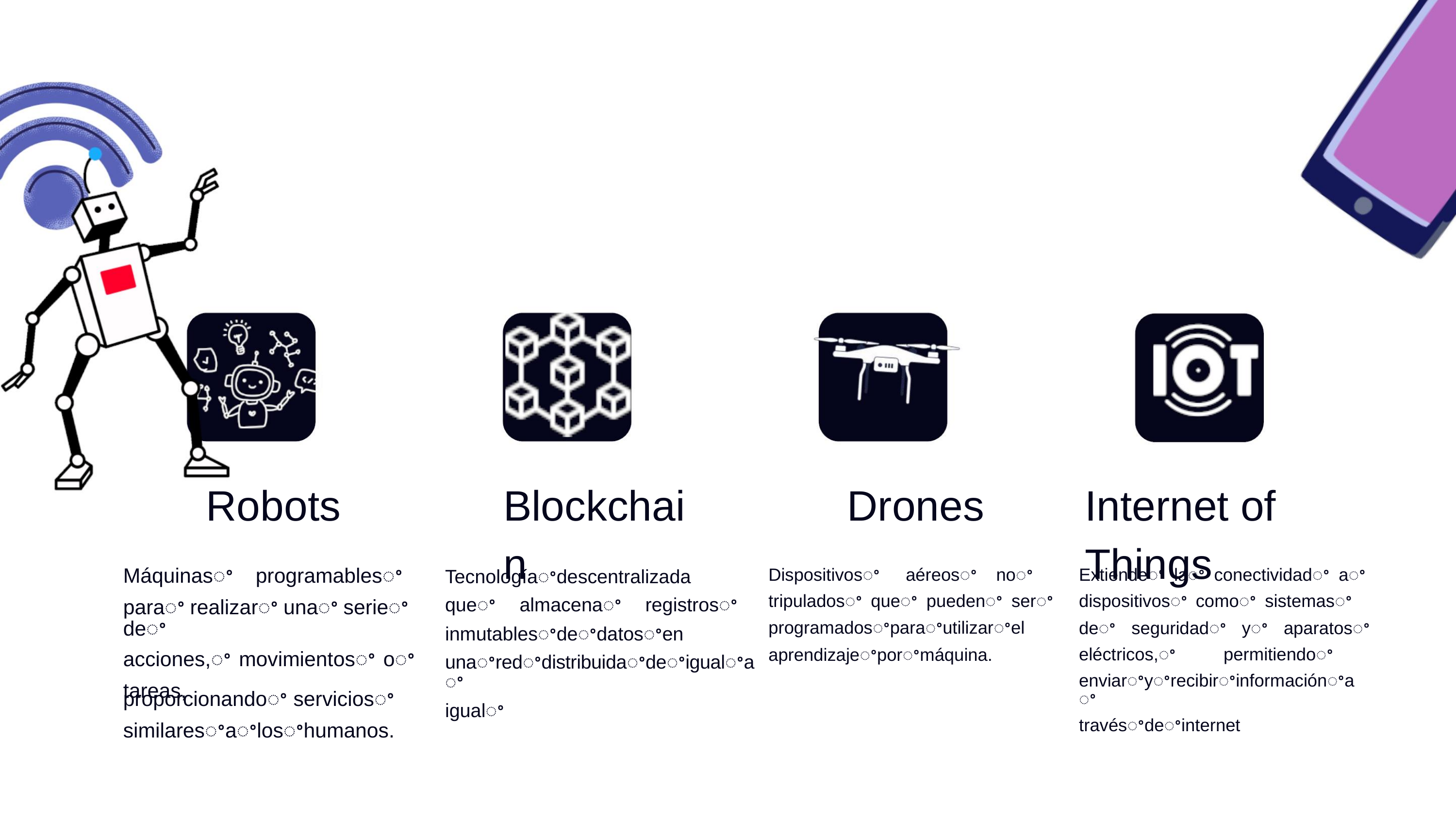

Aproxim ación al concepto de IA desde
el enfoque de m arketing
Robots
Blockchain
Drones
Internet of Things
Máquinasꢀ programablesꢀ
paraꢀ realizarꢀ unaꢀ serieꢀ deꢀ
acciones,ꢀ movimientosꢀ oꢀ
tareas,
Dispositivosꢀ
aéreosꢀ
noꢀ
Extiendeꢀ laꢀ conectividadꢀ aꢀ
dispositivosꢀ comoꢀ sistemasꢀ
deꢀ seguridadꢀ yꢀ aparatosꢀ
Tecnologíaꢀdescentralizada
queꢀ almacenaꢀ registrosꢀ
inmutablesꢀdeꢀdatosꢀen
unaꢀredꢀdistribuidaꢀdeꢀigualꢀaꢀ
igualꢀ
tripuladosꢀ queꢀ puedenꢀ serꢀ
programadosꢀparaꢀutilizarꢀel
aprendizajeꢀporꢀmáquina.
eléctricos,ꢀ
permitiendoꢀ
enviarꢀyꢀrecibirꢀinformaciónꢀaꢀ
travésꢀdeꢀinternet
proporcionandoꢀ serviciosꢀ
similaresꢀaꢀlosꢀhumanos.